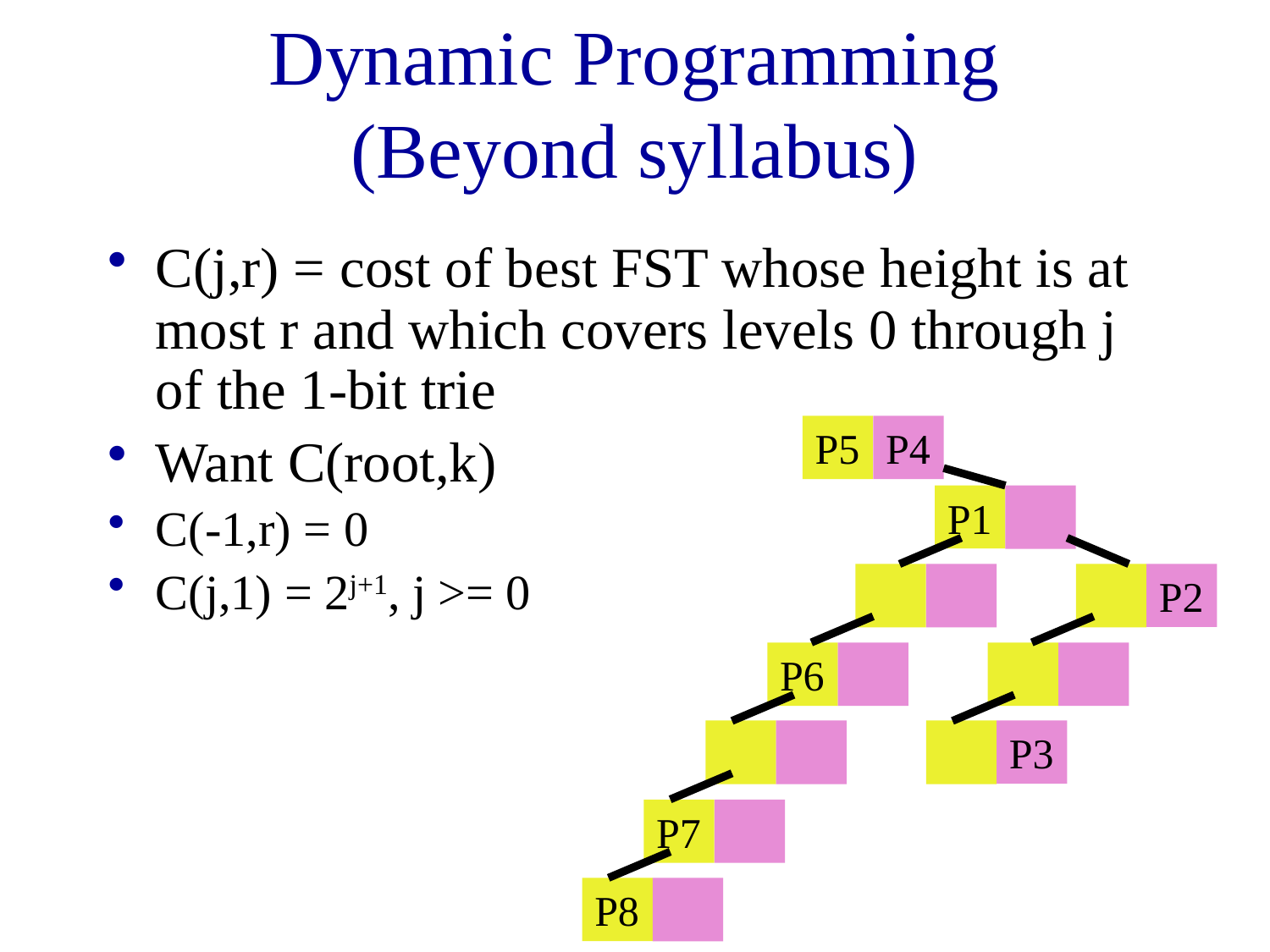

# Dynamic Programming (Beyond syllabus)
C(j,r) = cost of best FST whose height is at most r and which covers levels 0 through j of the 1-bit trie
Want C(root,k)
C(-1,r) = 0
C(j,1) = 2j+1, j >= 0
P5
P4

P1

P2

P6

P3

P7

P8